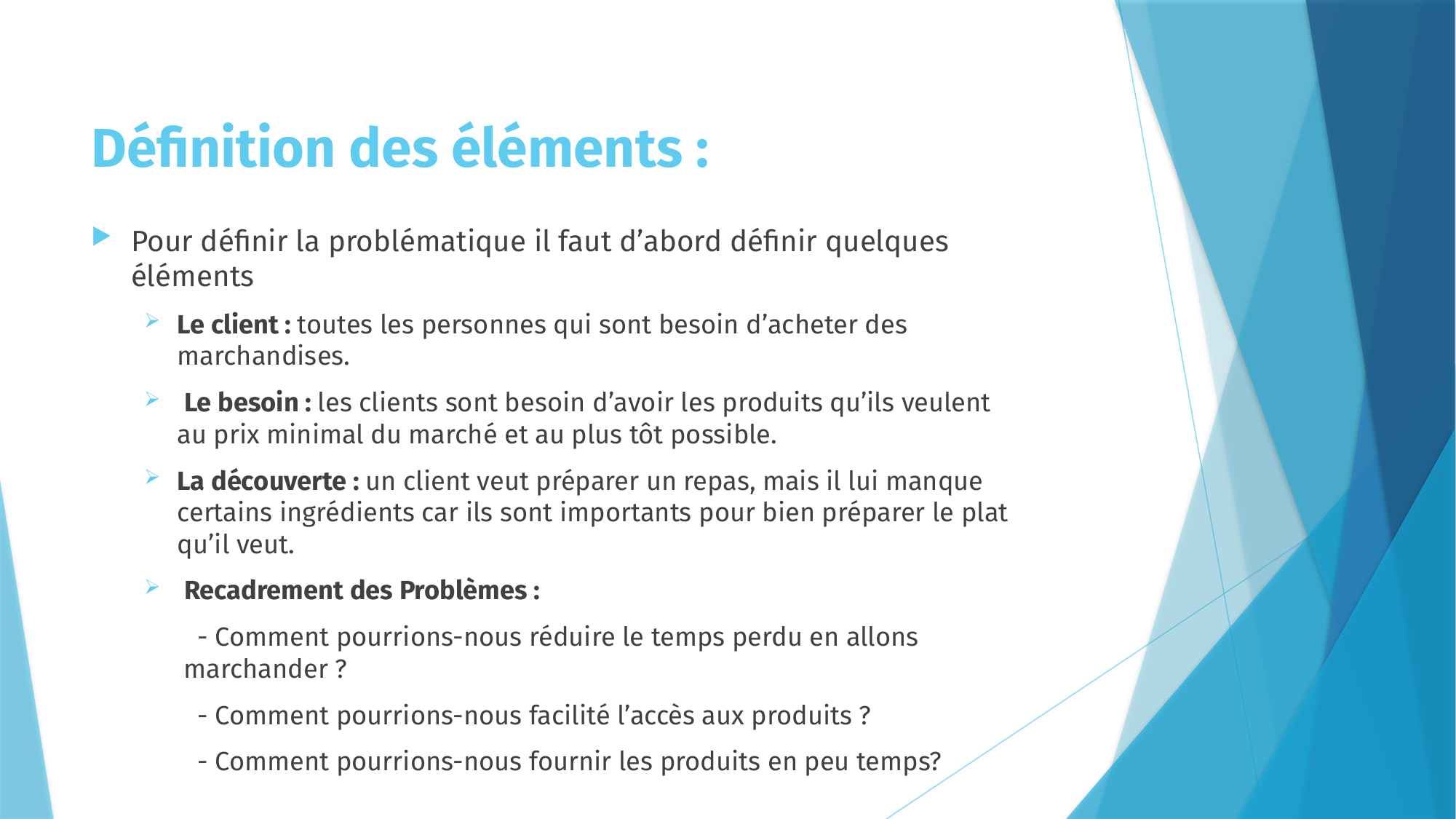

Définition des éléments :
Pour définir la problématique il faut d’abord définir quelques éléments
Le client : toutes les personnes qui sont besoin d’acheter des marchandises.
 Le besoin : les clients sont besoin d’avoir les produits qu’ils veulent au prix minimal du marché et au plus tôt possible.
La découverte : un client veut préparer un repas, mais il lui manque certains ingrédients car ils sont importants pour bien préparer le plat qu’il veut.
 Recadrement des Problèmes :
  - Comment pourrions-nous réduire le temps perdu en allons marchander ?
  - Comment pourrions-nous facilité l’accès aux produits ?
  - Comment pourrions-nous fournir les produits en peu temps?